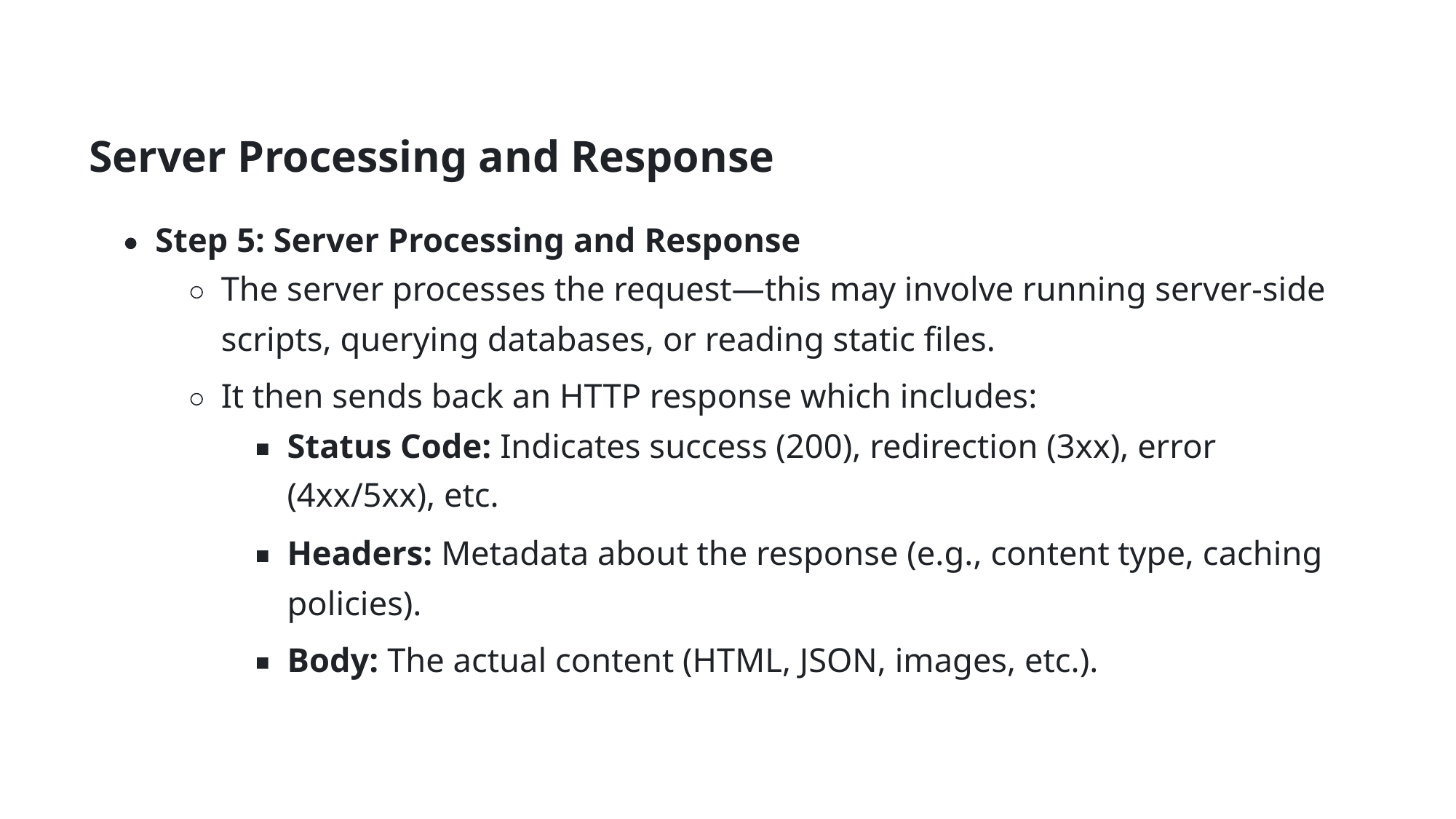

Server Processing and Response
Step 5: Server Processing and Response

The server processes the request—this may involve running server-side

scripts, querying databases, or reading static ﬁles.
It then sends back an HTTP response which includes:

Status Code: Indicates success (200), redirection (3xx), error

(4xx/5xx), etc.
Headers: Metadata about the response (e.g., content type, caching

policies).
Body: The actual content (HTML, JSON, images, etc.).